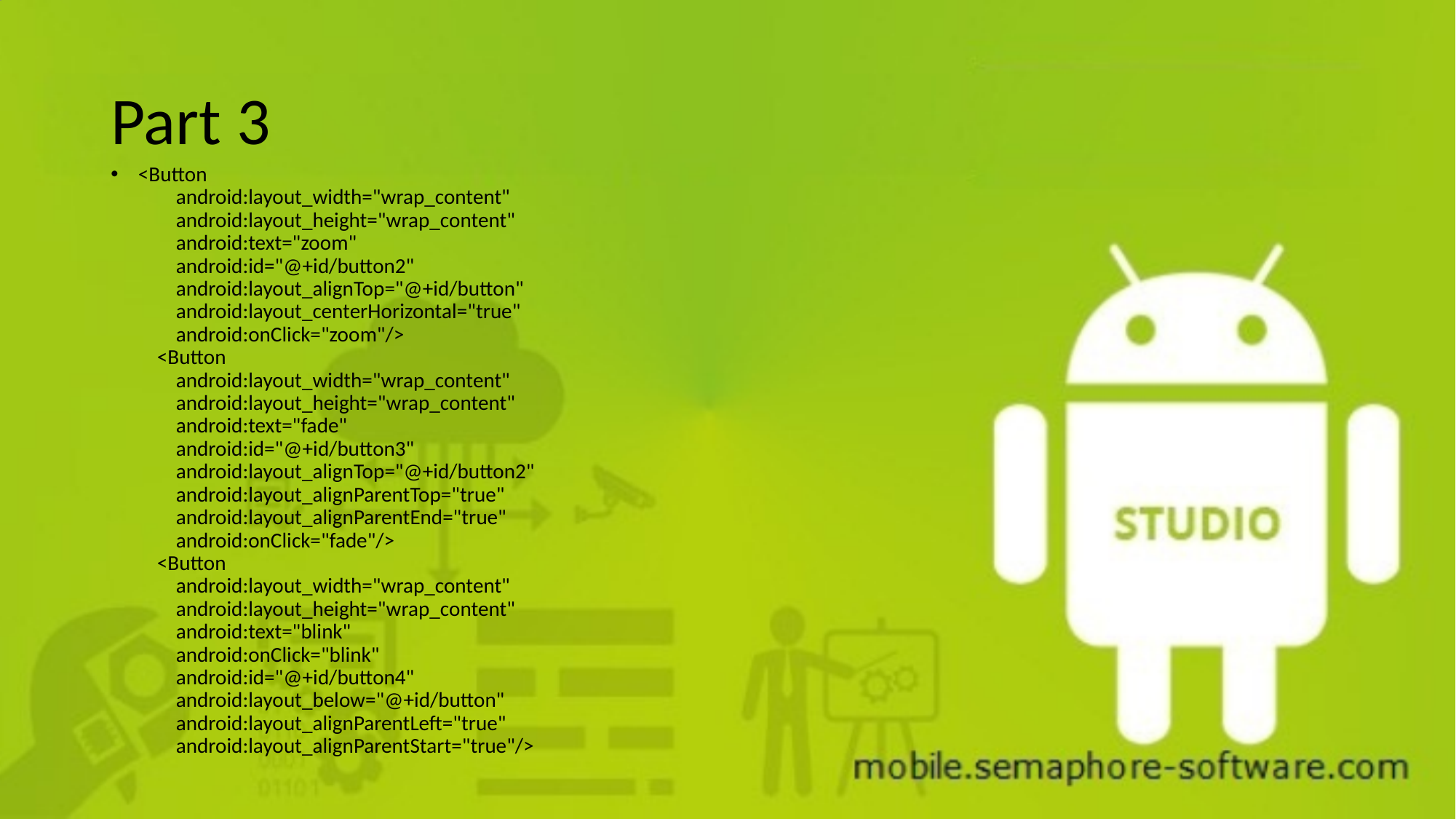

# Part 3
<Button
        android:layout_width="wrap_content"
        android:layout_height="wrap_content"
        android:text="zoom"
        android:id="@+id/button2"
        android:layout_alignTop="@+id/button"
        android:layout_centerHorizontal="true"
        android:onClick="zoom"/>
    <Button
        android:layout_width="wrap_content"
        android:layout_height="wrap_content"
        android:text="fade"
        android:id="@+id/button3"
        android:layout_alignTop="@+id/button2"
        android:layout_alignParentTop="true"
        android:layout_alignParentEnd="true"
        android:onClick="fade"/>
    <Button
        android:layout_width="wrap_content"
        android:layout_height="wrap_content"
        android:text="blink"
        android:onClick="blink"
        android:id="@+id/button4"
        android:layout_below="@+id/button"
        android:layout_alignParentLeft="true"
        android:layout_alignParentStart="true"/>